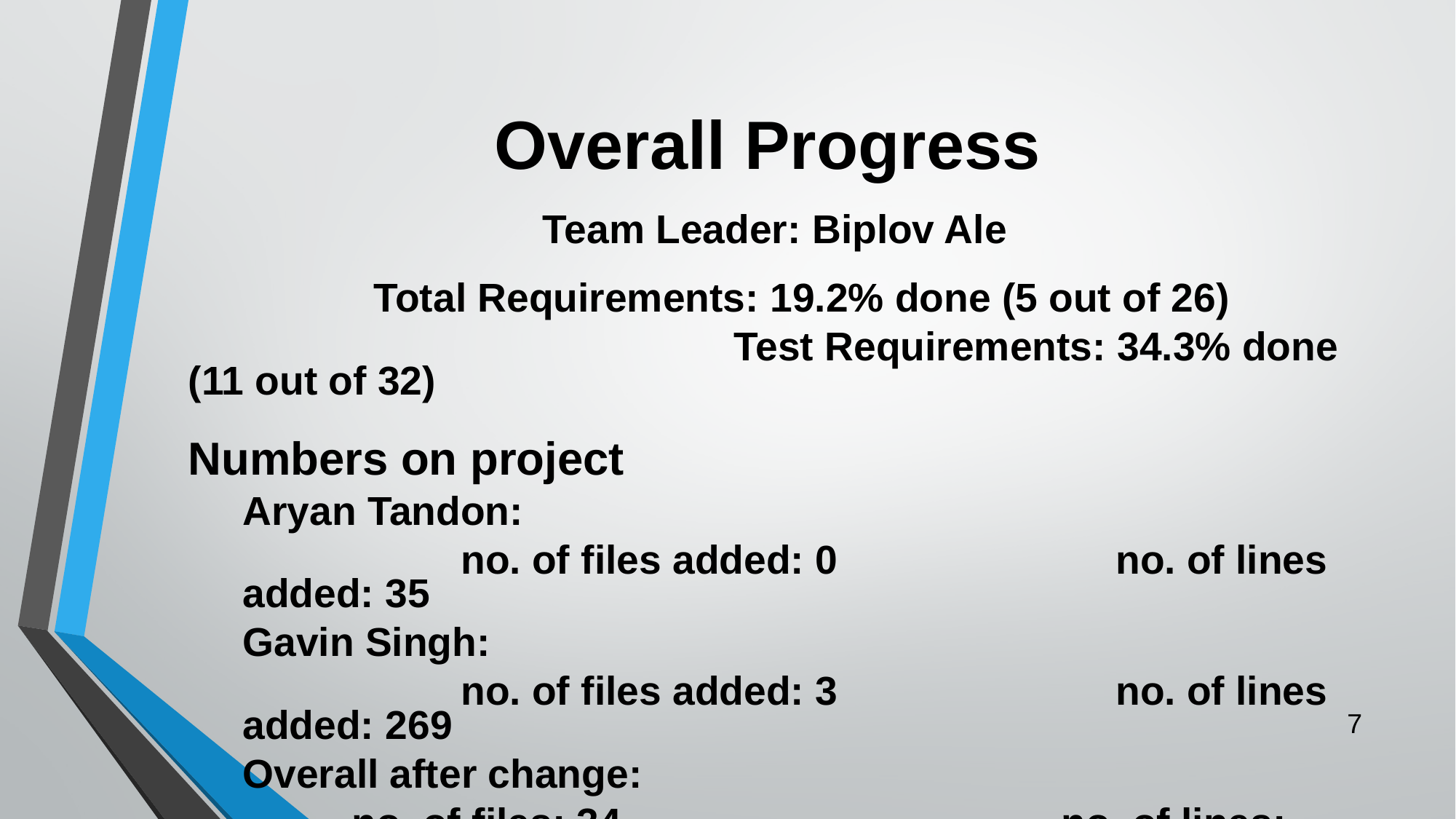

# Overall Progress
Team Leader: Biplov Ale

Total Requirements: 19.2% done (5 out of 26)
					Test Requirements: 34.3% done (11 out of 32)

Numbers on project
Aryan Tandon:
		no. of files added: 0			no. of lines added: 35
Gavin Singh:
		no. of files added: 3			no. of lines added: 269
Overall after change:
no. of files: 34					no. of lines: 7615
7